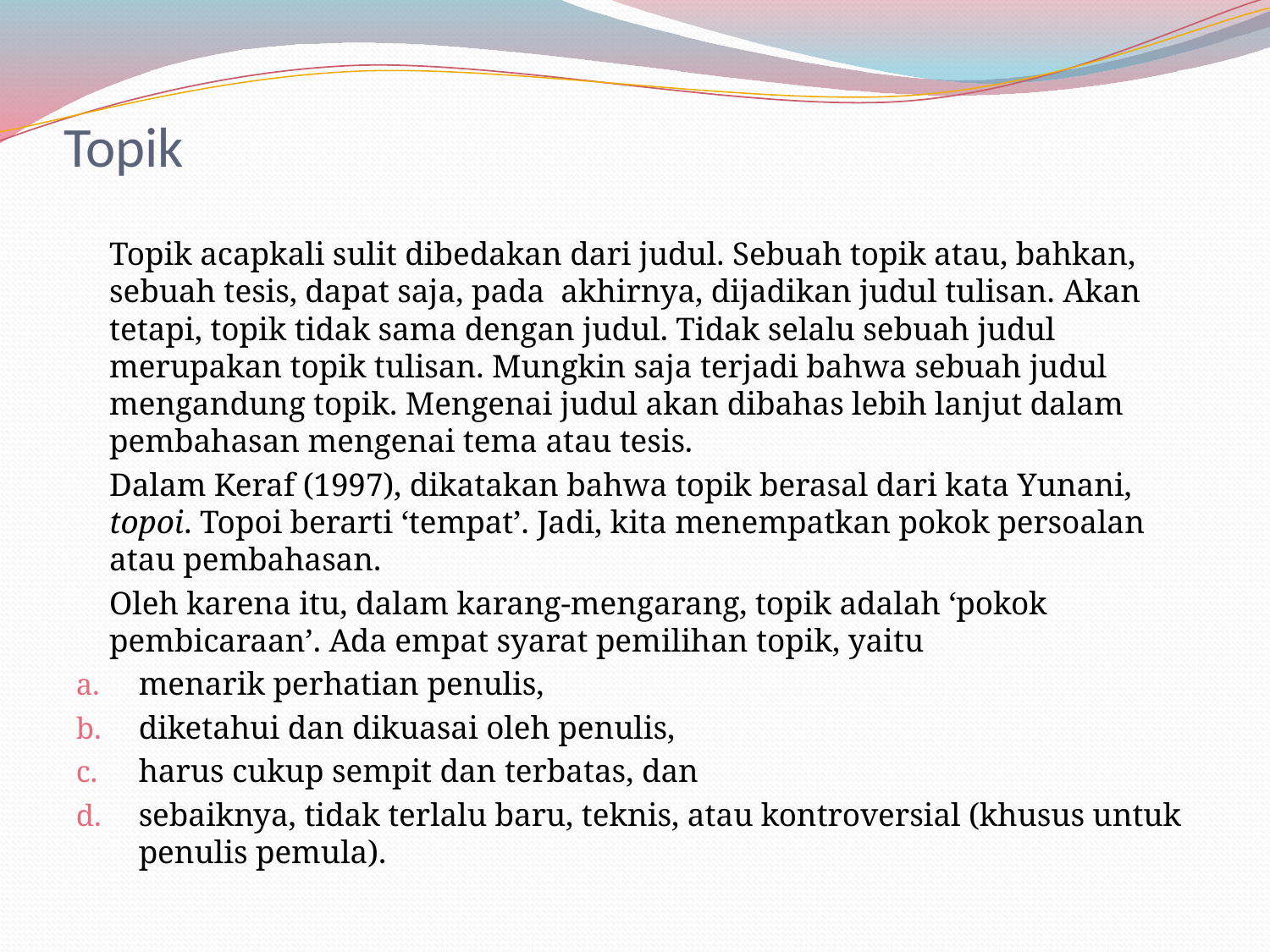

# Topik
		Topik acapkali sulit dibedakan dari judul. Sebuah topik atau, bahkan, sebuah tesis, dapat saja, pada  akhirnya, dijadikan judul tulisan. Akan tetapi, topik tidak sama dengan judul. Tidak selalu sebuah judul merupakan topik tulisan. Mungkin saja terjadi bahwa sebuah judul mengandung topik. Mengenai judul akan dibahas lebih lanjut dalam pembahasan mengenai tema atau tesis.
		Dalam Keraf (1997), dikatakan bahwa topik berasal dari kata Yunani, topoi. Topoi berarti ‘tempat’. Jadi, kita menempatkan pokok persoalan atau pembahasan.
		Oleh karena itu, dalam karang-mengarang, topik adalah ‘pokok pembicaraan’. Ada empat syarat pemilihan topik, yaitu
menarik perhatian penulis,
diketahui dan dikuasai oleh penulis,
harus cukup sempit dan terbatas, dan
sebaiknya, tidak terlalu baru, teknis, atau kontroversial (khusus untuk penulis pemula).